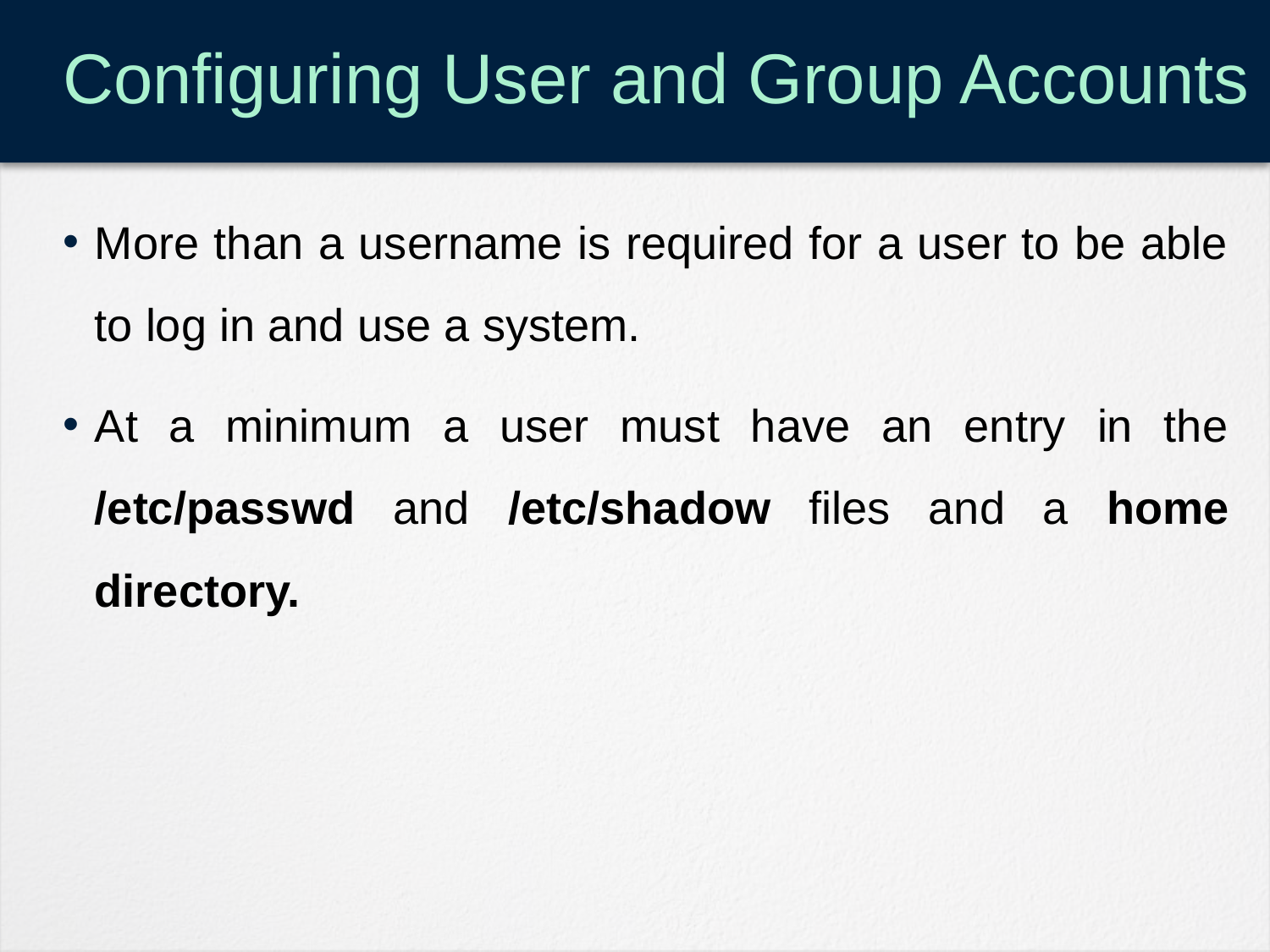

# Configuring User and Group Accounts
More than a username is required for a user to be able to log in and use a system.
At a minimum a user must have an entry in the /etc/passwd and /etc/shadow files and a home directory.